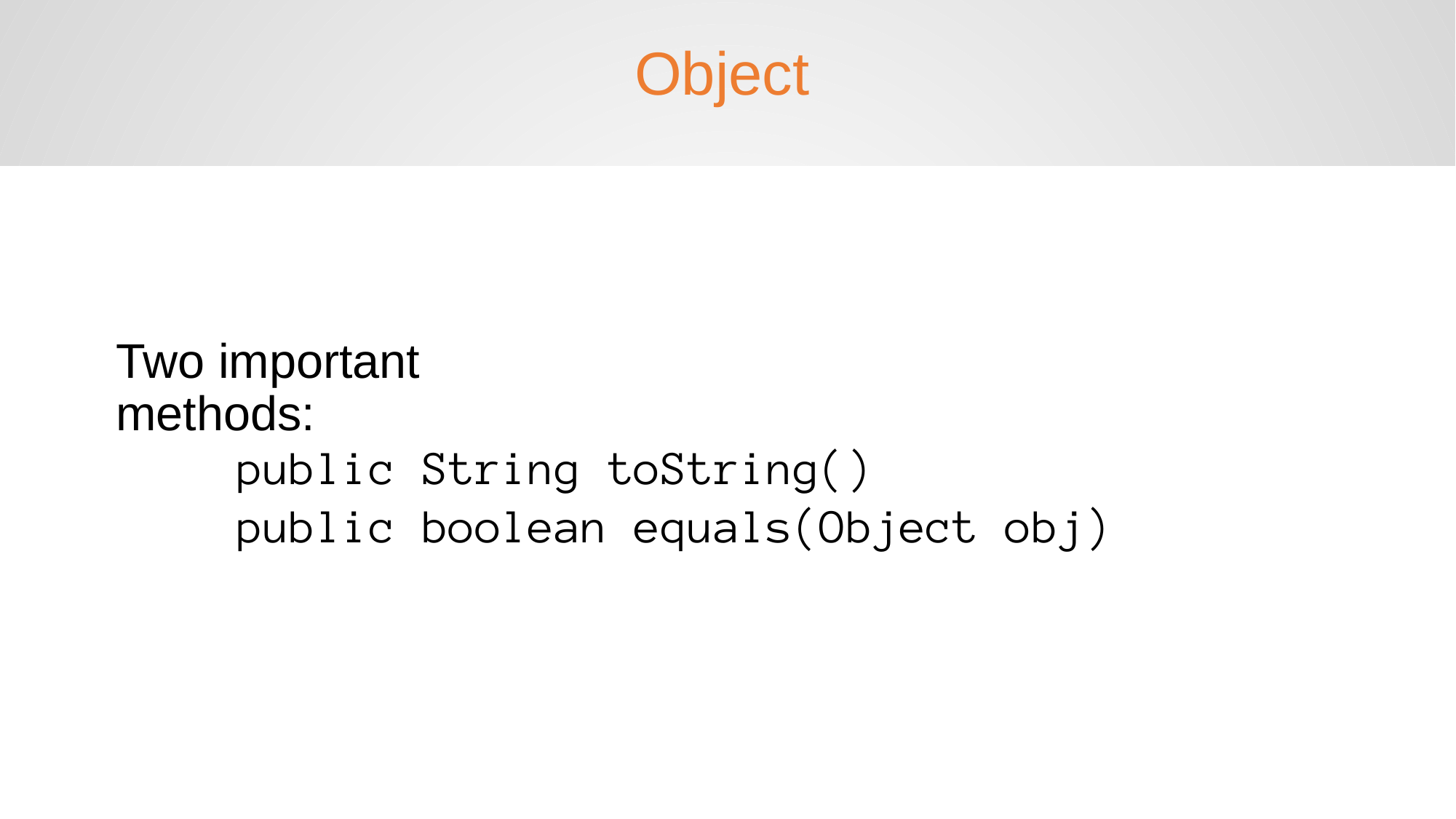

Object

Two important methods:
public String toString()
public boolean equals(Object obj)